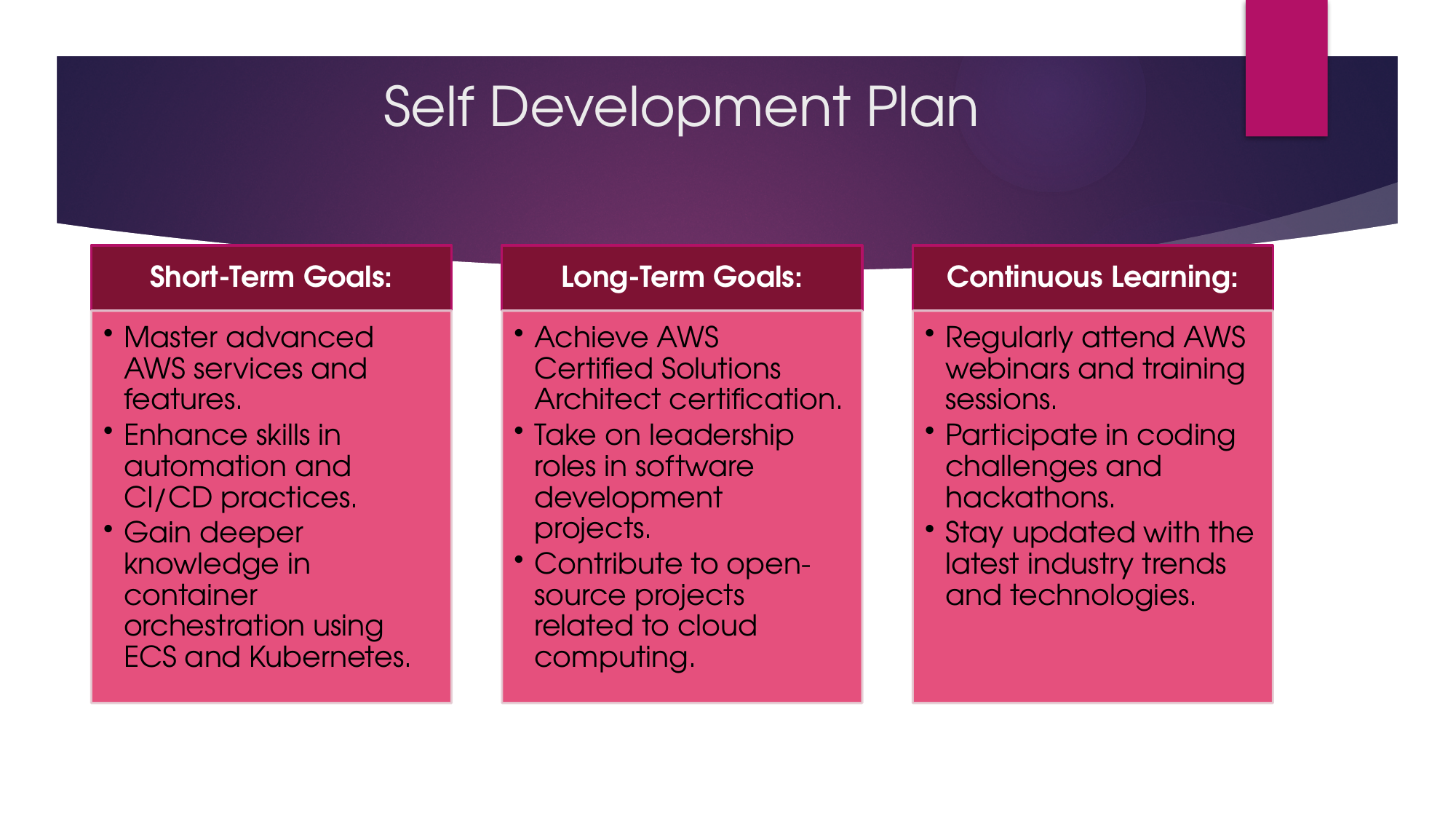

# Self Development Plan
Short-Term Goals:
Master advanced AWS services and features.
Enhance skills in automation and CI/CD practices.
Gain deeper knowledge in container orchestration using ECS and Kubernetes.
Long-Term Goals:
Achieve AWS Certified Solutions Architect certification.
Take on leadership roles in software development projects.
Contribute to open-source projects related to cloud computing.
Continuous Learning:
Regularly attend AWS webinars and training sessions.
Participate in coding challenges and hackathons.
Stay updated with the latest industry trends and technologies.